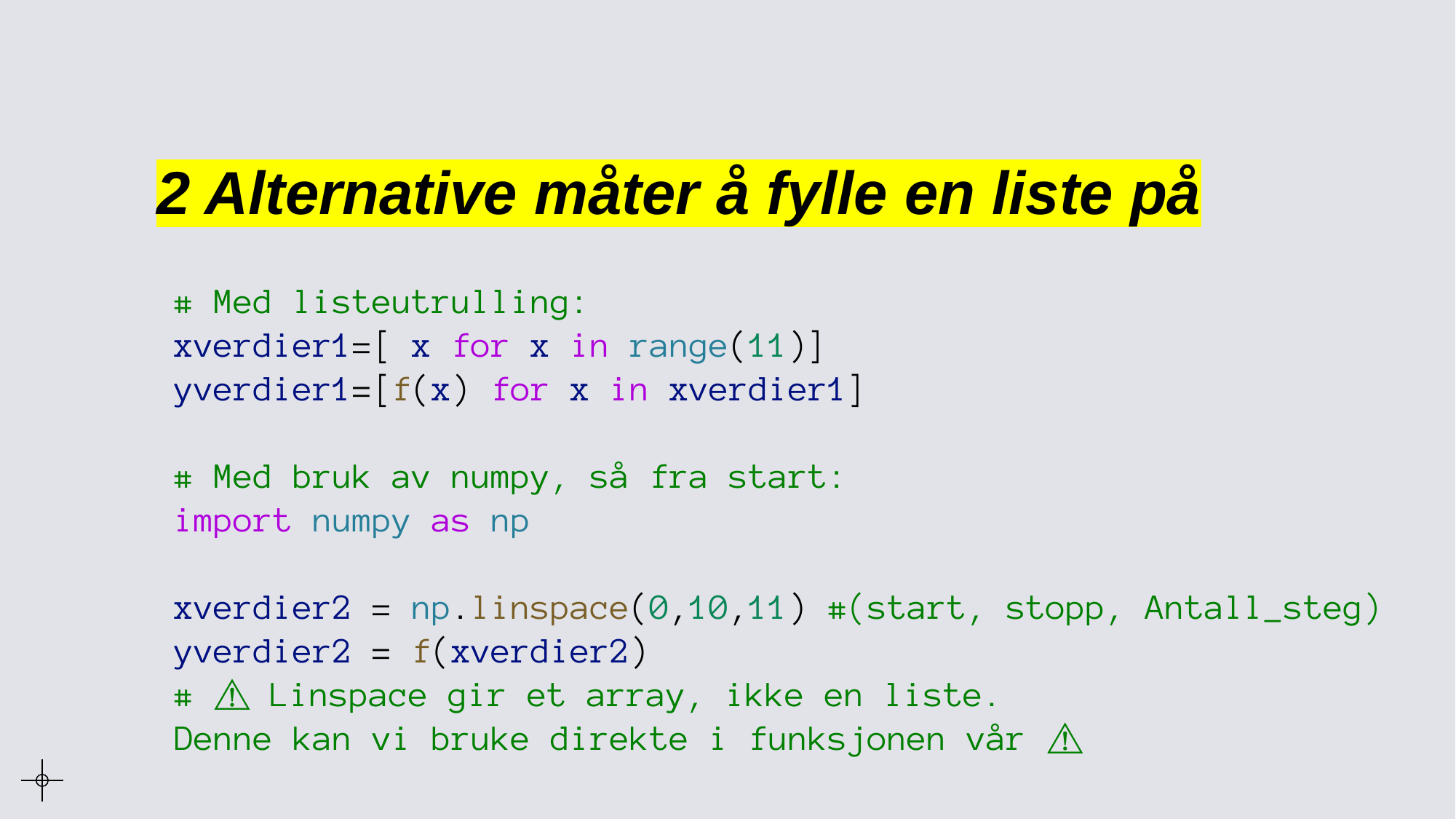

# 2 Alternative måter å fylle en liste på
# Med listeutrulling:
xverdier1=[ x for x in range(11)]
yverdier1=[f(x) for x in xverdier1]
# Med bruk av numpy, så fra start:
import numpy as np

xverdier2 = np.linspace(0,10,11) #(start, stopp, Antall_steg)
yverdier2 = f(xverdier2)
# ⚠ Linspace gir et array, ikke en liste. Denne kan vi bruke direkte i funksjonen vår ⚠